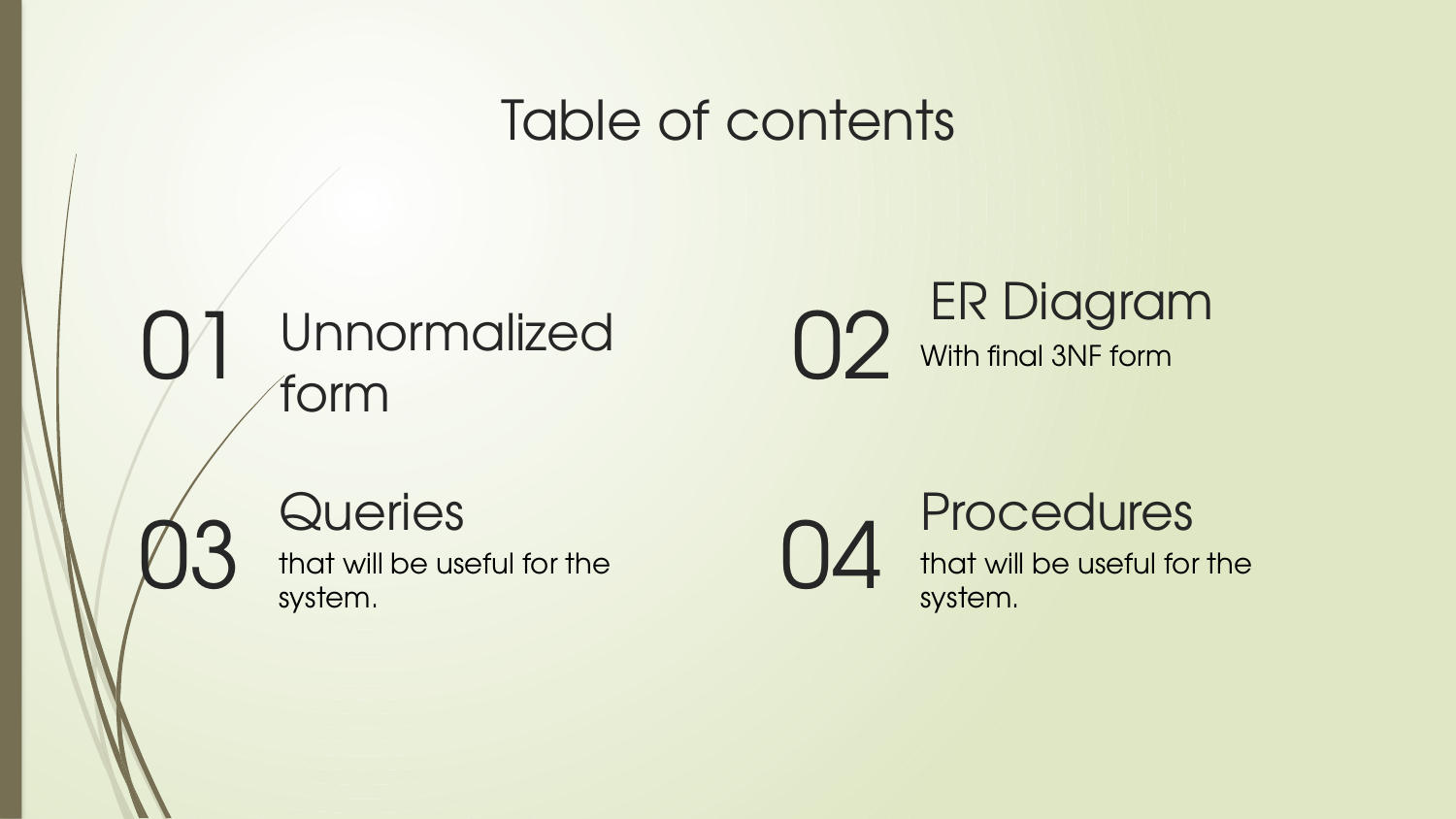

# Table of contents
ER Diagram
01
02
Unnormalized form
With final 3NF form
Queries
Procedures
03
04
that will be useful for the system.
that will be useful for the system.